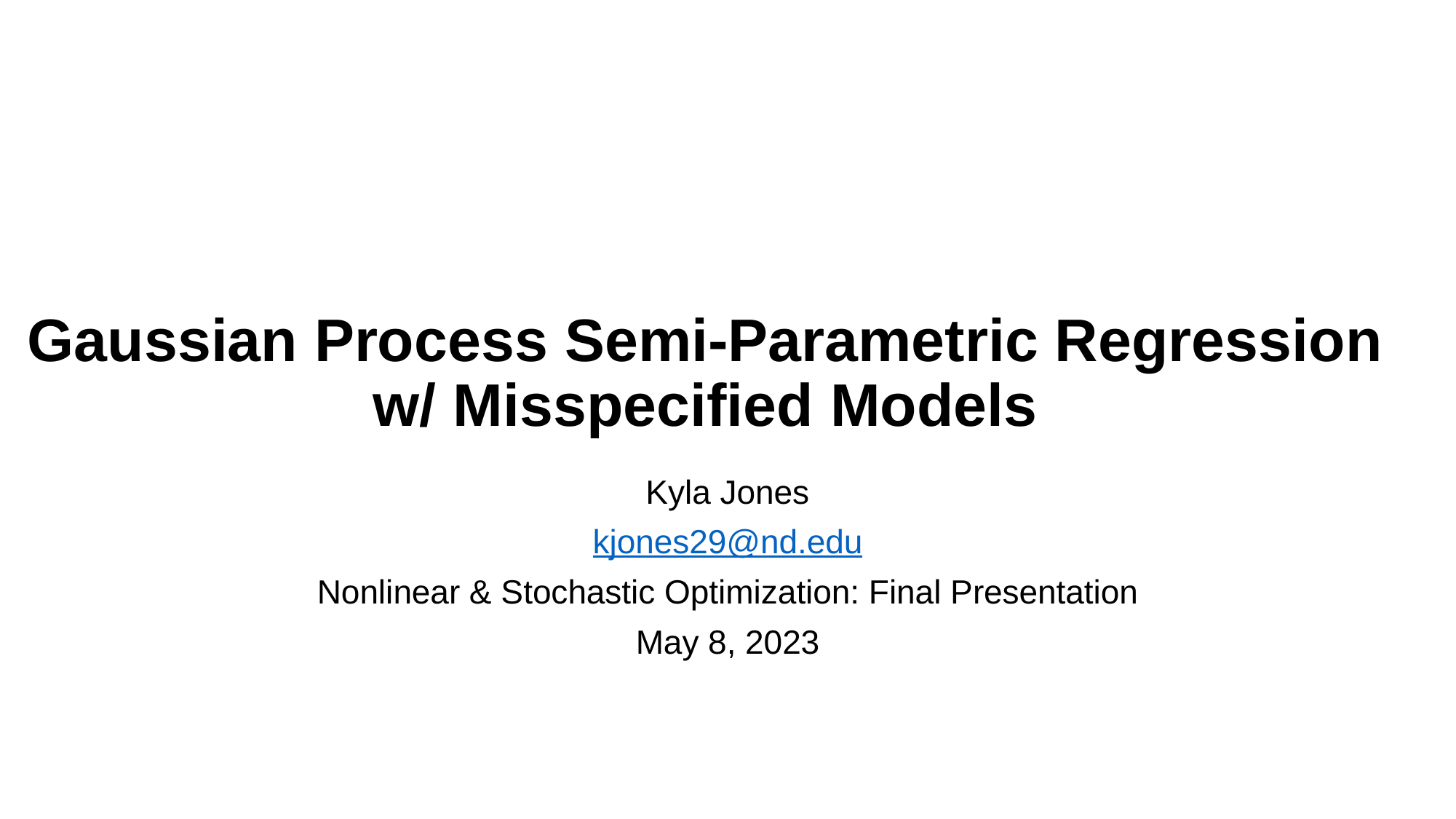

# Gaussian Process Semi-Parametric Regression w/ Misspecified Models
Kyla Jones
kjones29@nd.edu
Nonlinear & Stochastic Optimization: Final Presentation
May 8, 2023